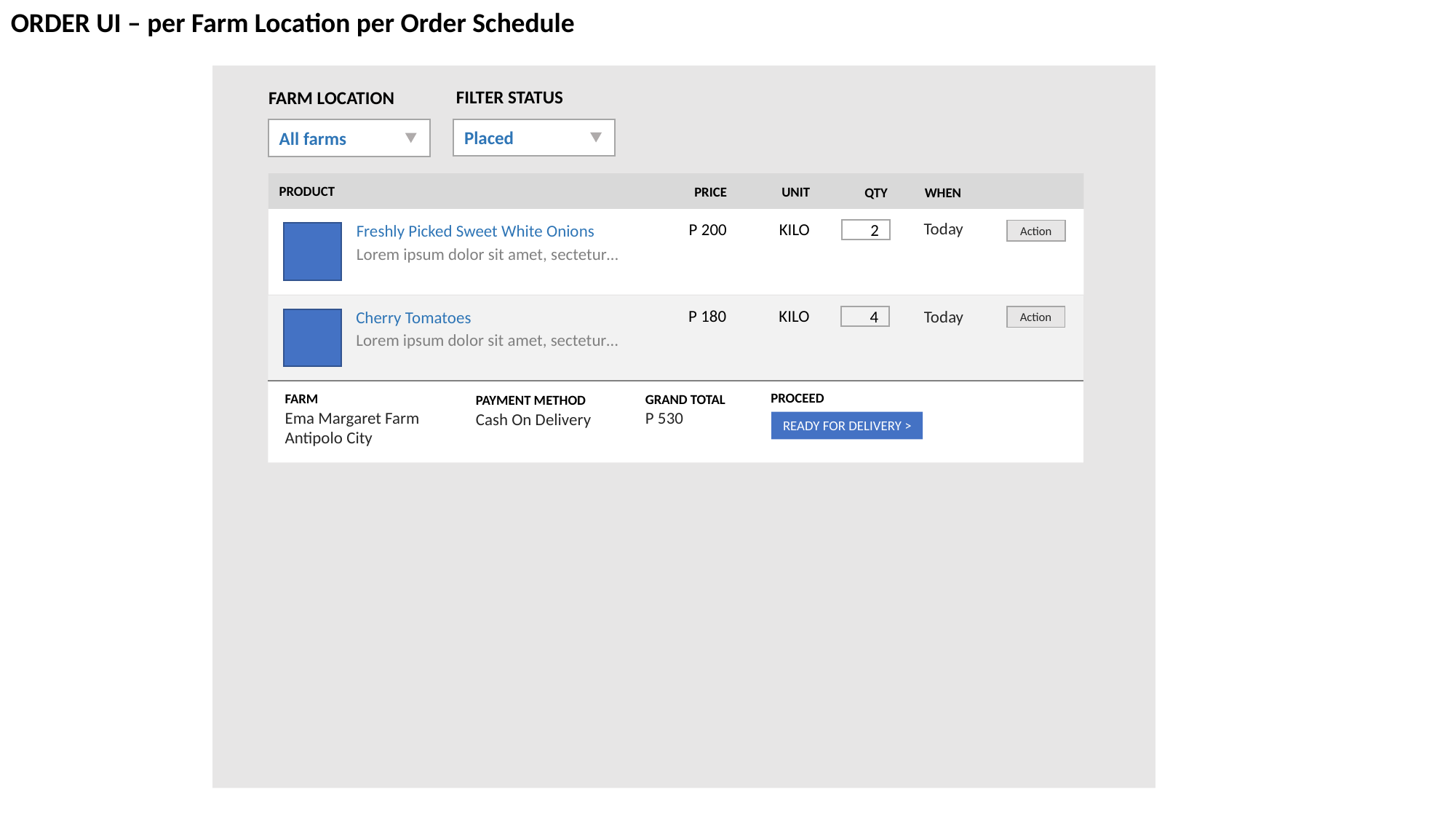

ORDER UI – per Farm Location per Order Schedule

FILTER STATUS
Placed

FARM LOCATION
All farms

PRODUCT
PRICE
UNIT
WHEN
QTY

Today
P 200
KILO
Freshly Picked Sweet White Onions

Lorem ipsum dolor sit amet, sectetur…
Action
2

P 180
KILO
Today
Cherry Tomatoes

Lorem ipsum dolor sit amet, sectetur…
Action
4

PROCEED
READY FOR DELIVERY >
FARM
Ema Margaret Farm
Antipolo City
GRAND TOTAL
P 530
PAYMENT METHOD
Cash On Delivery